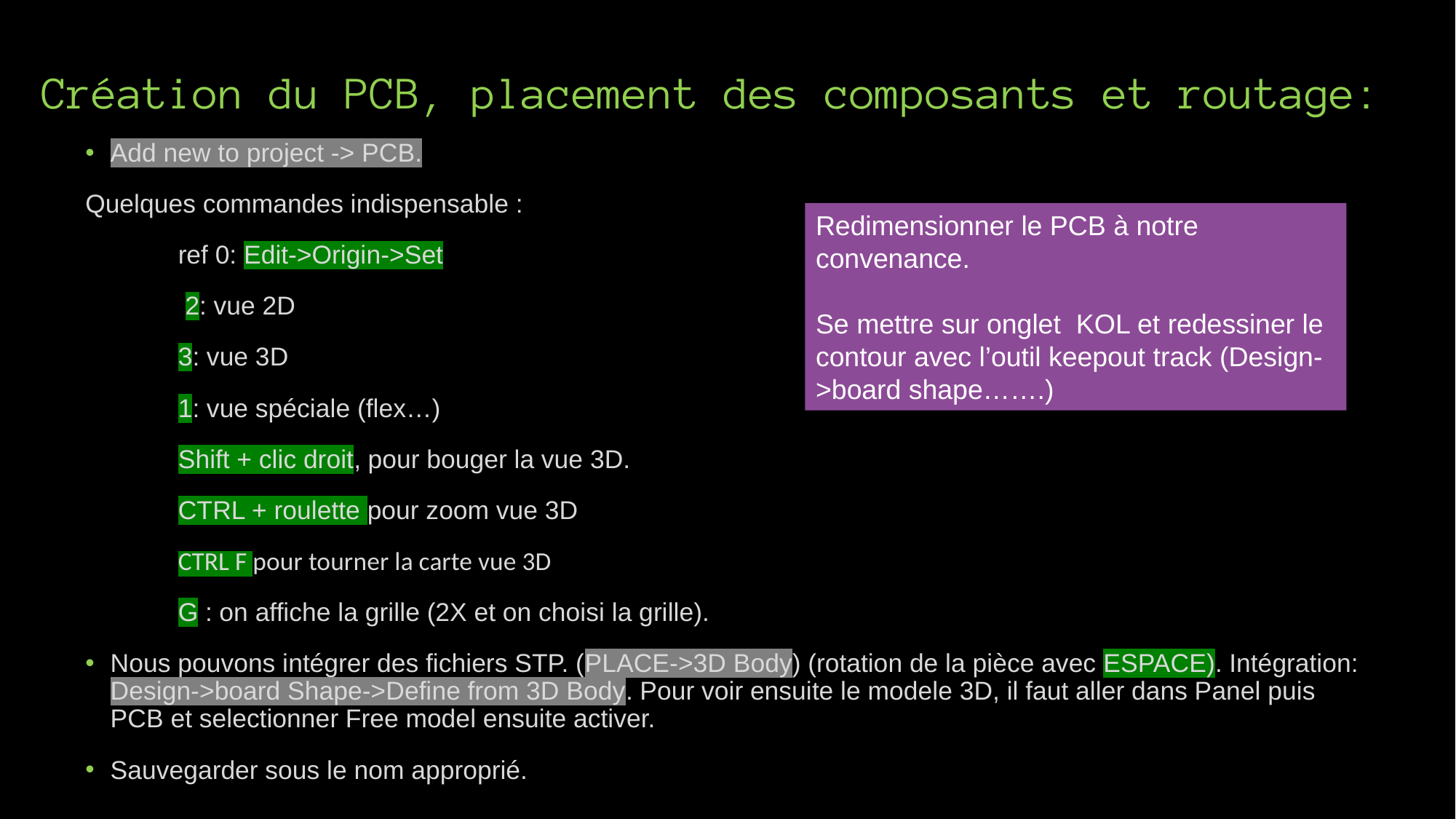

# Création du PCB, placement des composants et routage:
Add new to project -> PCB.
Quelques commandes indispensable :
	ref 0: Edit->Origin->Set
	 2: vue 2D
	3: vue 3D
	1: vue spéciale (flex…)
	Shift + clic droit, pour bouger la vue 3D.
	CTRL + roulette pour zoom vue 3D
	CTRL F pour tourner la carte vue 3D
	G : on affiche la grille (2X et on choisi la grille).
Nous pouvons intégrer des fichiers STP. (PLACE->3D Body) (rotation de la pièce avec ESPACE). Intégration: Design->board Shape->Define from 3D Body. Pour voir ensuite le modele 3D, il faut aller dans Panel puis PCB et selectionner Free model ensuite activer.
Sauvegarder sous le nom approprié.

Redimensionner le PCB à notre convenance.

Se mettre sur onglet  KOL et redessiner le contour avec l’outil keepout track (Design->board shape…….)